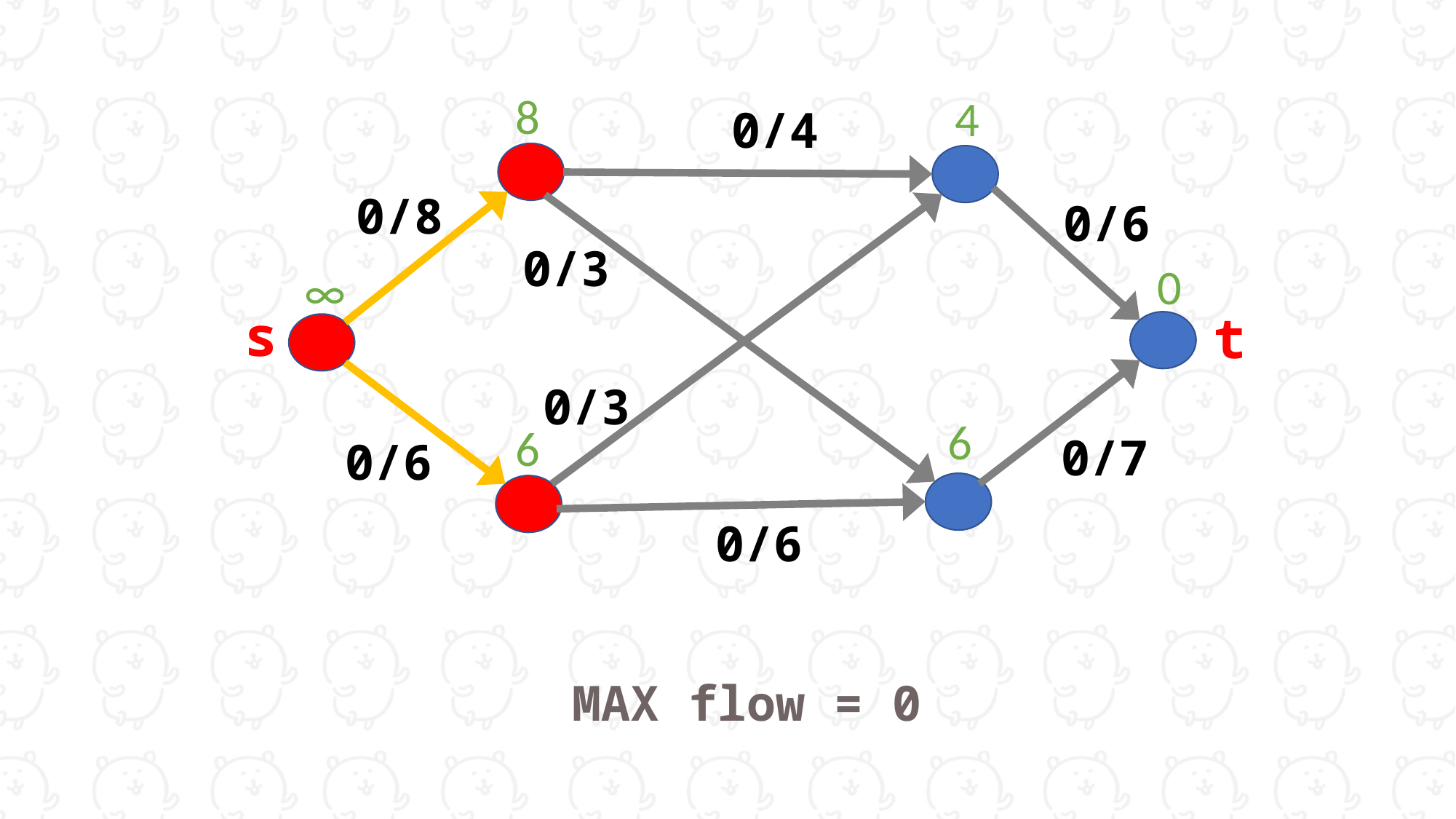

8
4
0/4

0/8
0/6
0/3
0
∞
s
t

0/3
6
6
0/7
0/6

0/6
MAX flow = 0